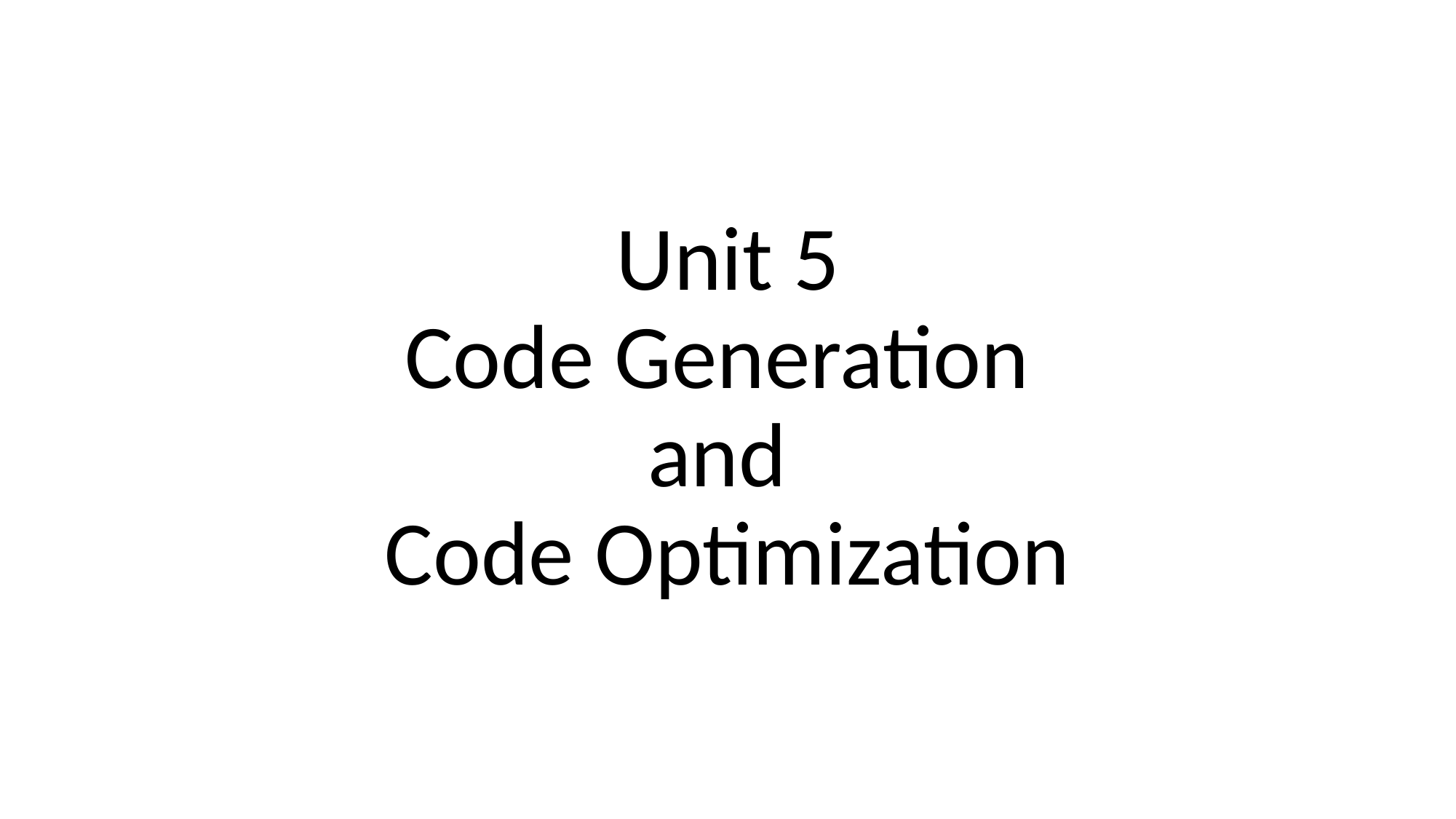

# Unit 5 Code Generation and Code Optimization